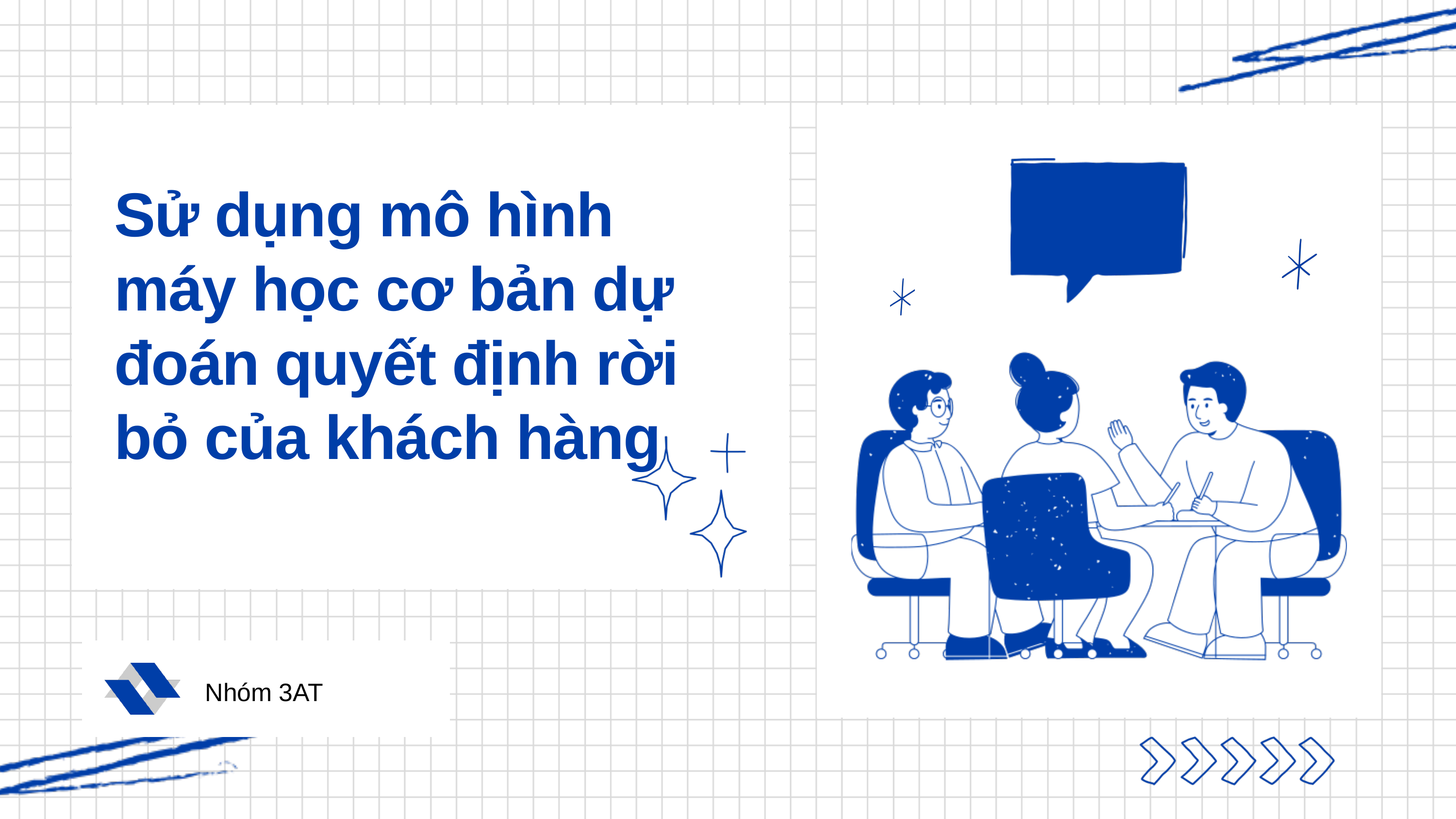

Sử dụng mô hình máy học cơ bản dự đoán quyết định rời bỏ của khách hàng

Nhóm 3AT